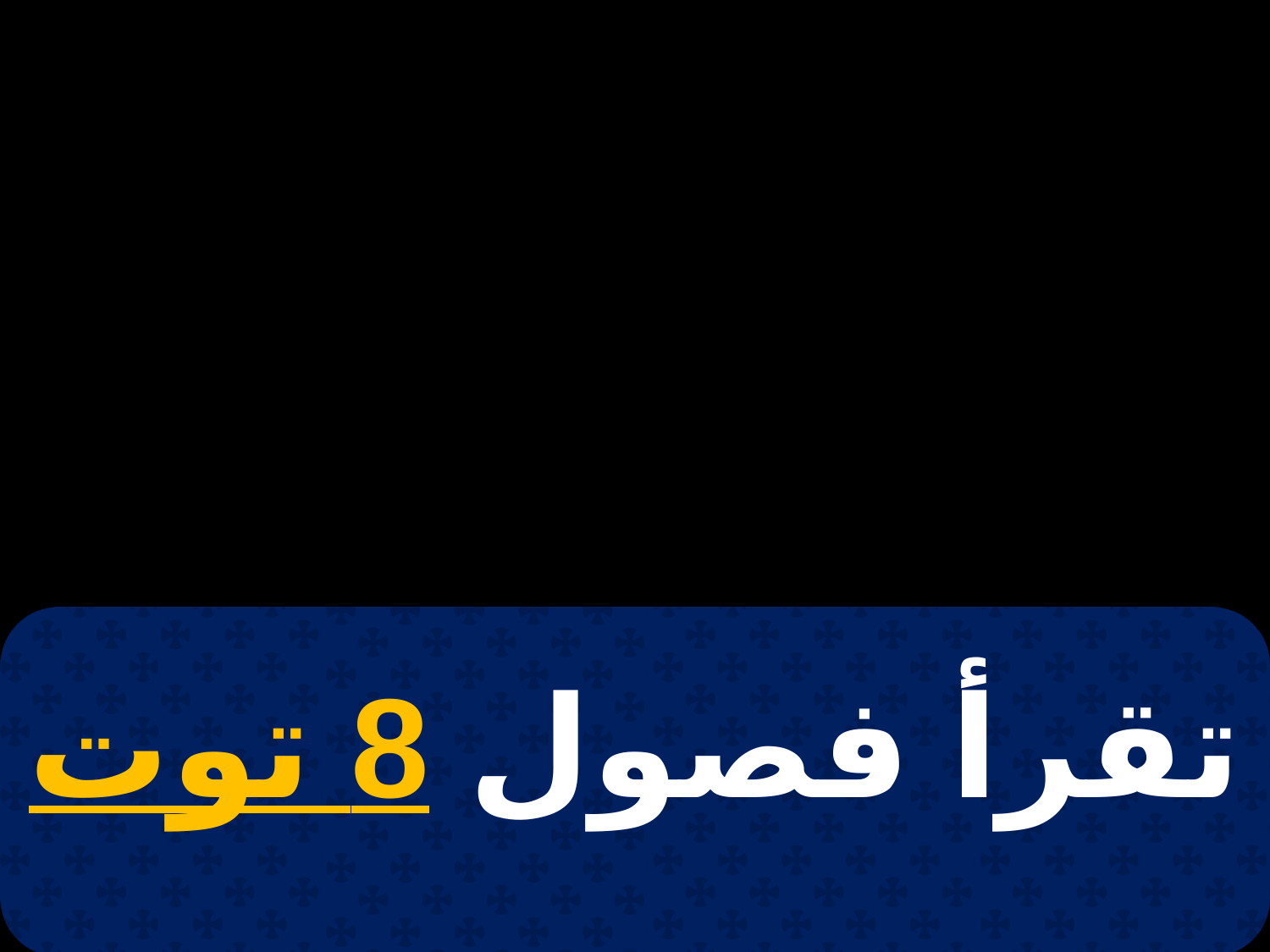

# 4 توت
تقرأ فصول 8 توت